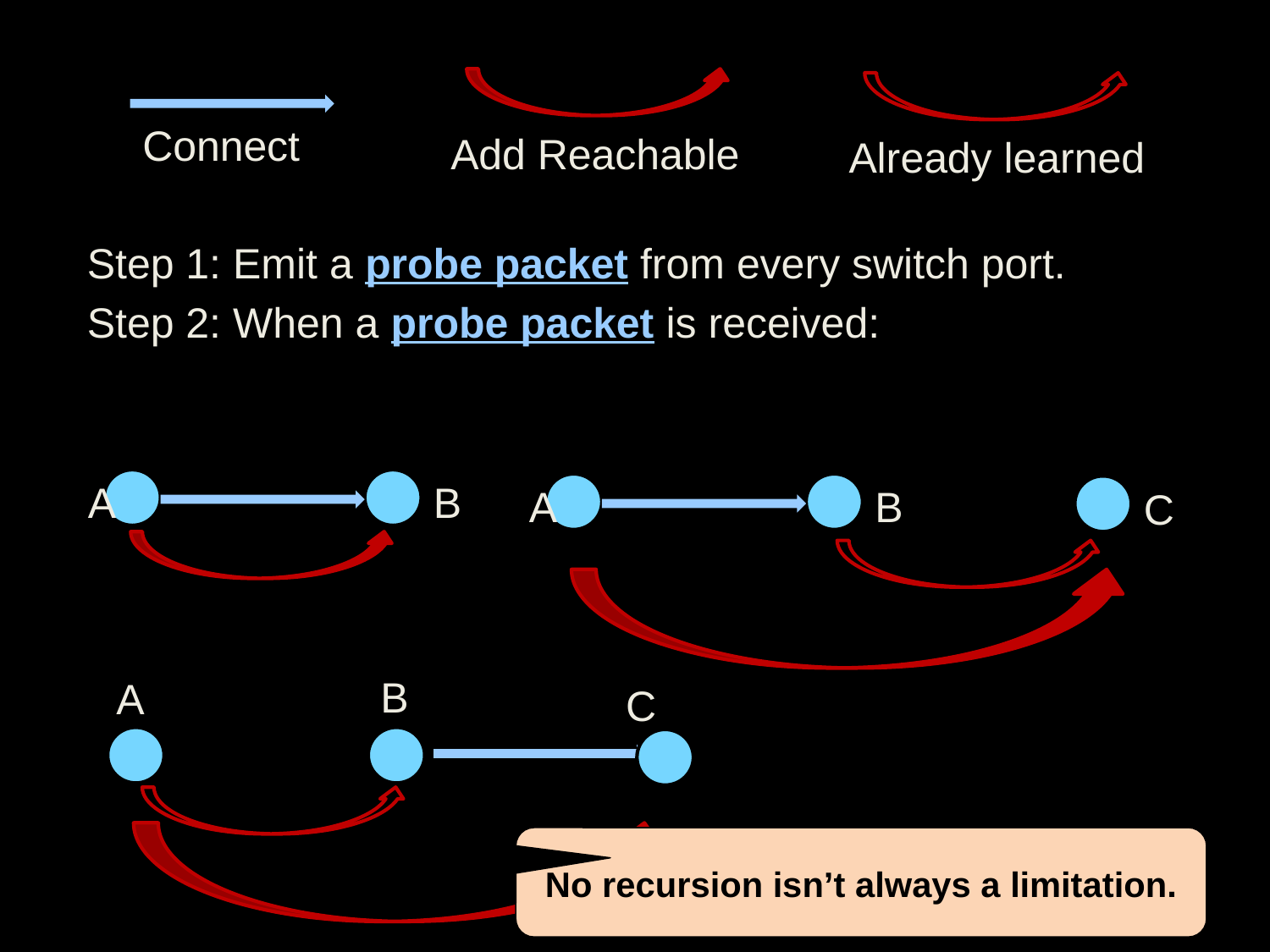

Connect
Add Reachable
Already learned

Step 1: Emit a probe packet from every switch port.
Step 2: When a probe packet is received:
A

B

A

B

C

B
A
C

No recursion isn’t always a limitation.
40